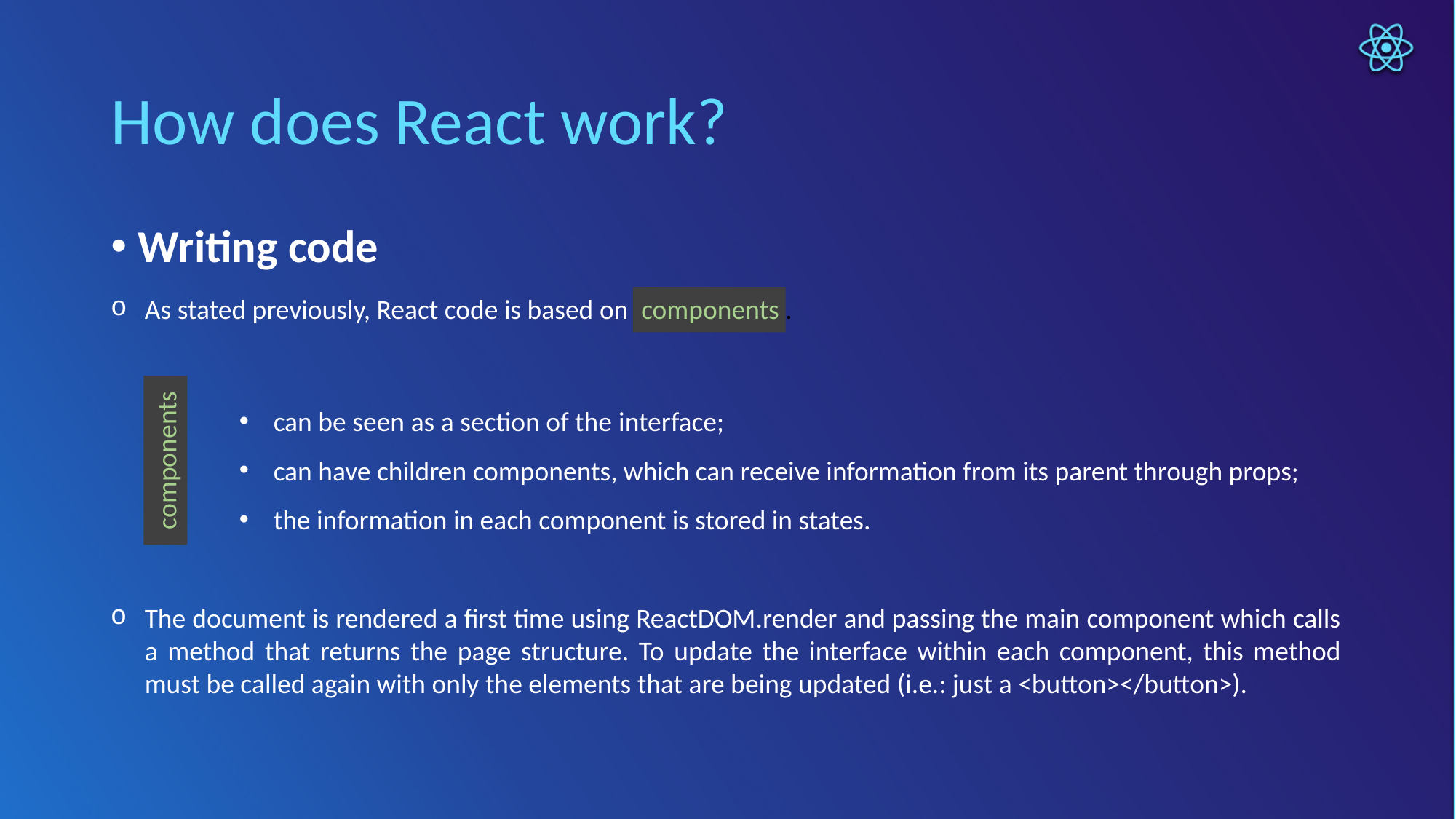

# How does React work?
Writing code
As stated previously, React code is based on  components .

can be seen as a section of the interface;
can have children components, which can receive information from its parent through props;
the information in each component is stored in states.
components
The document is rendered a first time using ReactDOM.render and passing the main component which calls a method that returns the page structure. To update the interface within each component, this method must be called again with only the elements that are being updated (i.e.: just a <button></button>).